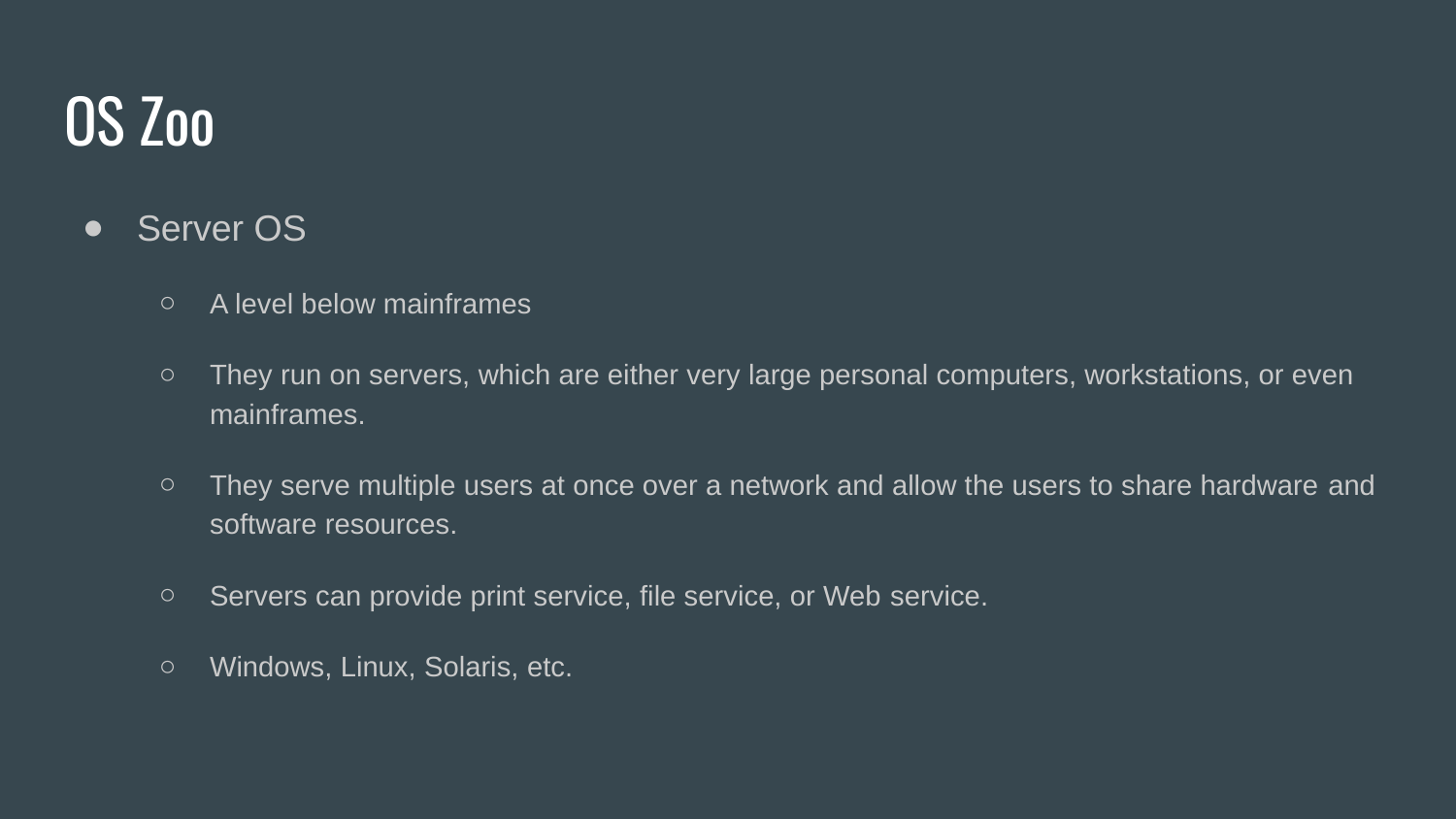

# OS Zoo
Server OS
A level below mainframes
They run on servers, which are either very large personal computers, workstations, or even mainframes.
They serve multiple users at once over a network and allow the users to share hardware and software resources.
Servers can provide print service, file service, or Web service.
Windows, Linux, Solaris, etc.